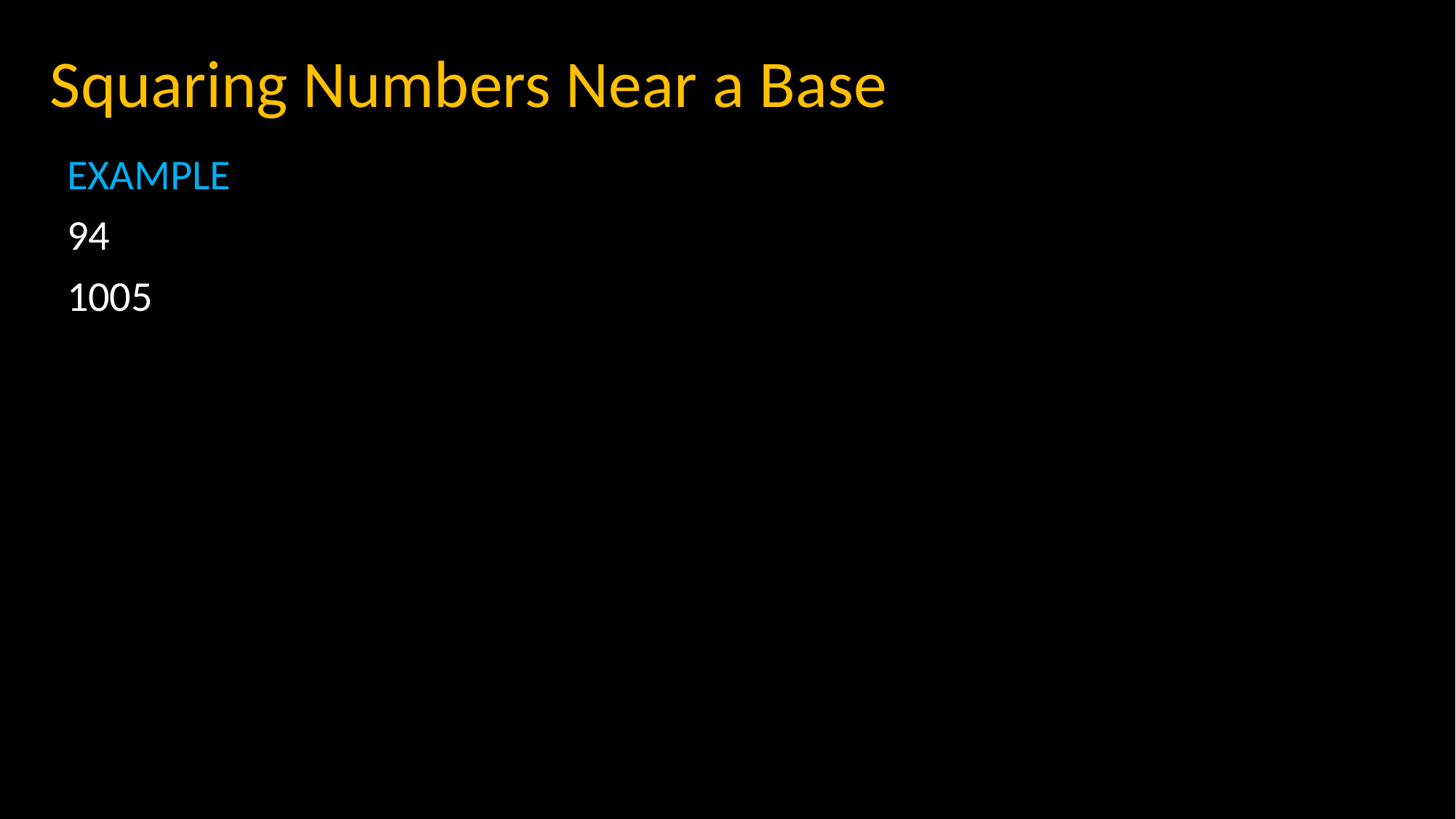

# Squaring Numbers Near a Base
EXAMPLE
94
1005